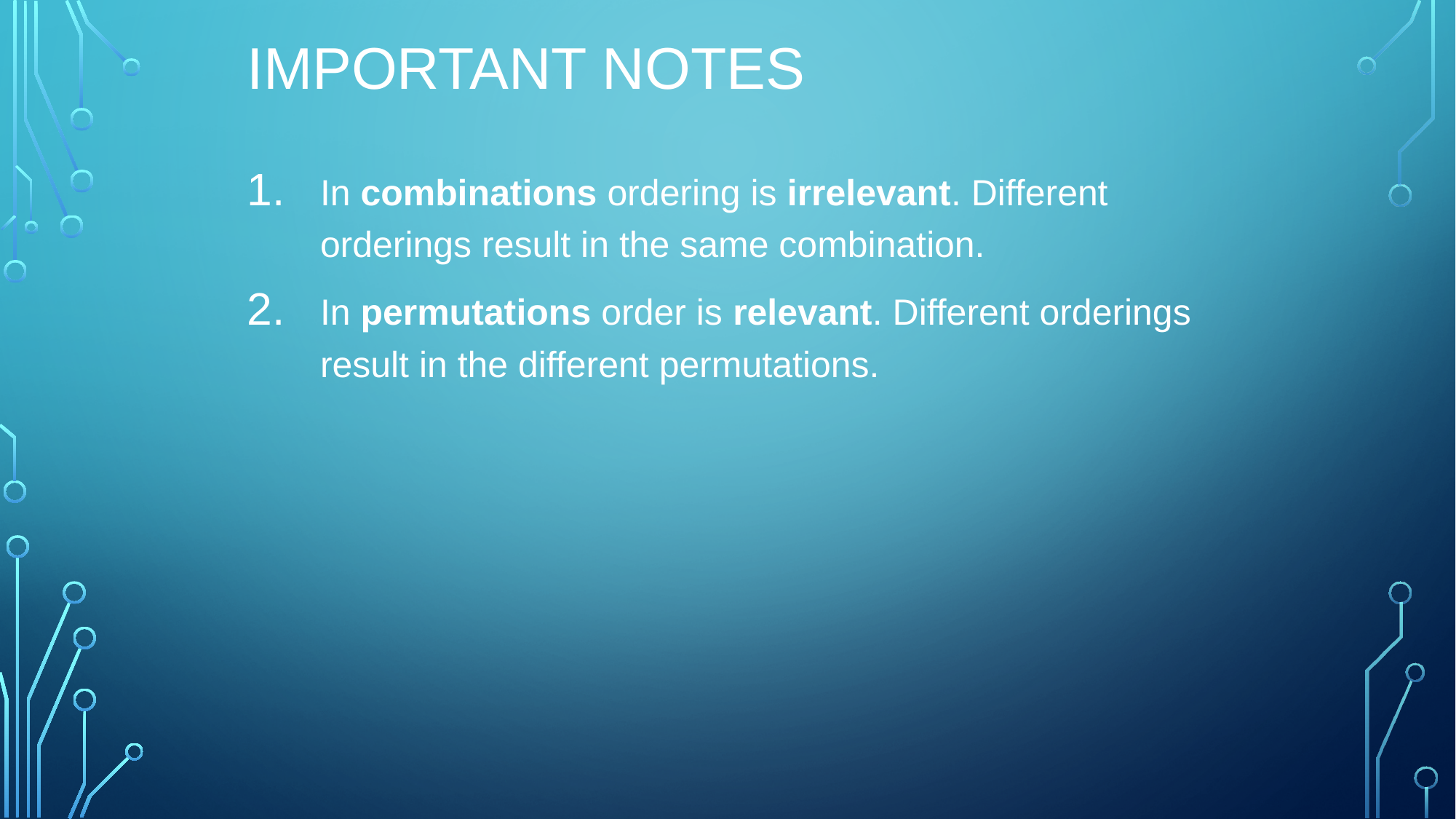

# Important Notes
In combinations ordering is irrelevant. Different orderings result in the same combination.
In permutations order is relevant. Different orderings result in the different permutations.